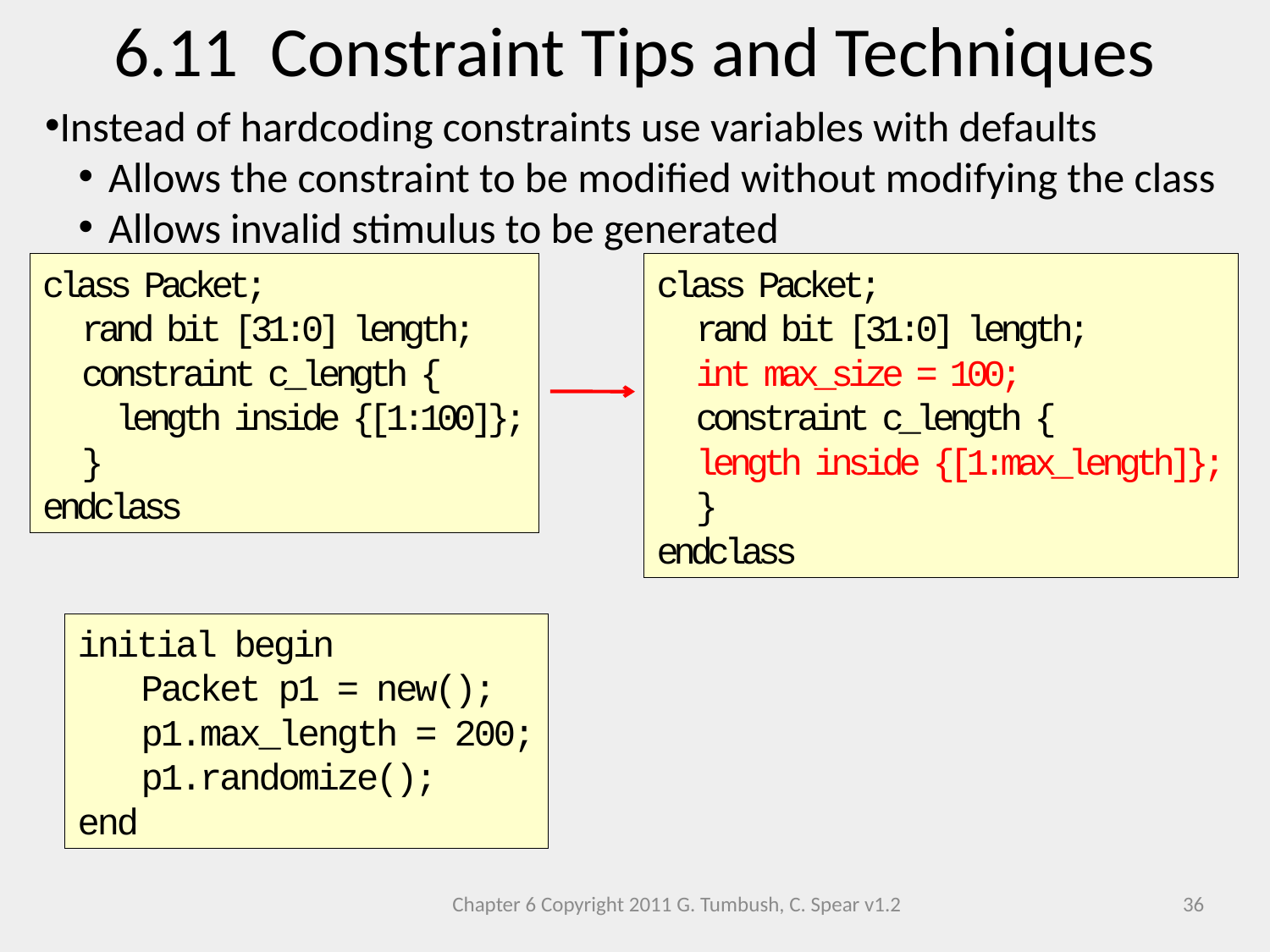

6.11  Constraint Tips and Techniques
Instead of hardcoding constraints use variables with defaults
Allows the constraint to be modified without modifying the class
Allows invalid stimulus to be generated
class Packet;
  rand bit [31:0] length;
  constraint c_length {
    length inside {[1:100]};
  }
endclass
class Packet;
  rand bit [31:0] length;
  int max_size = 100;
  constraint c_length {
  length inside {[1:max_length]};
  }
endclass
initial begin
Packet p1 = new();
p1.max_length = 200;
p1.randomize();
end
Chapter 6 Copyright 2011 G. Tumbush, C. Spear v1.2
36